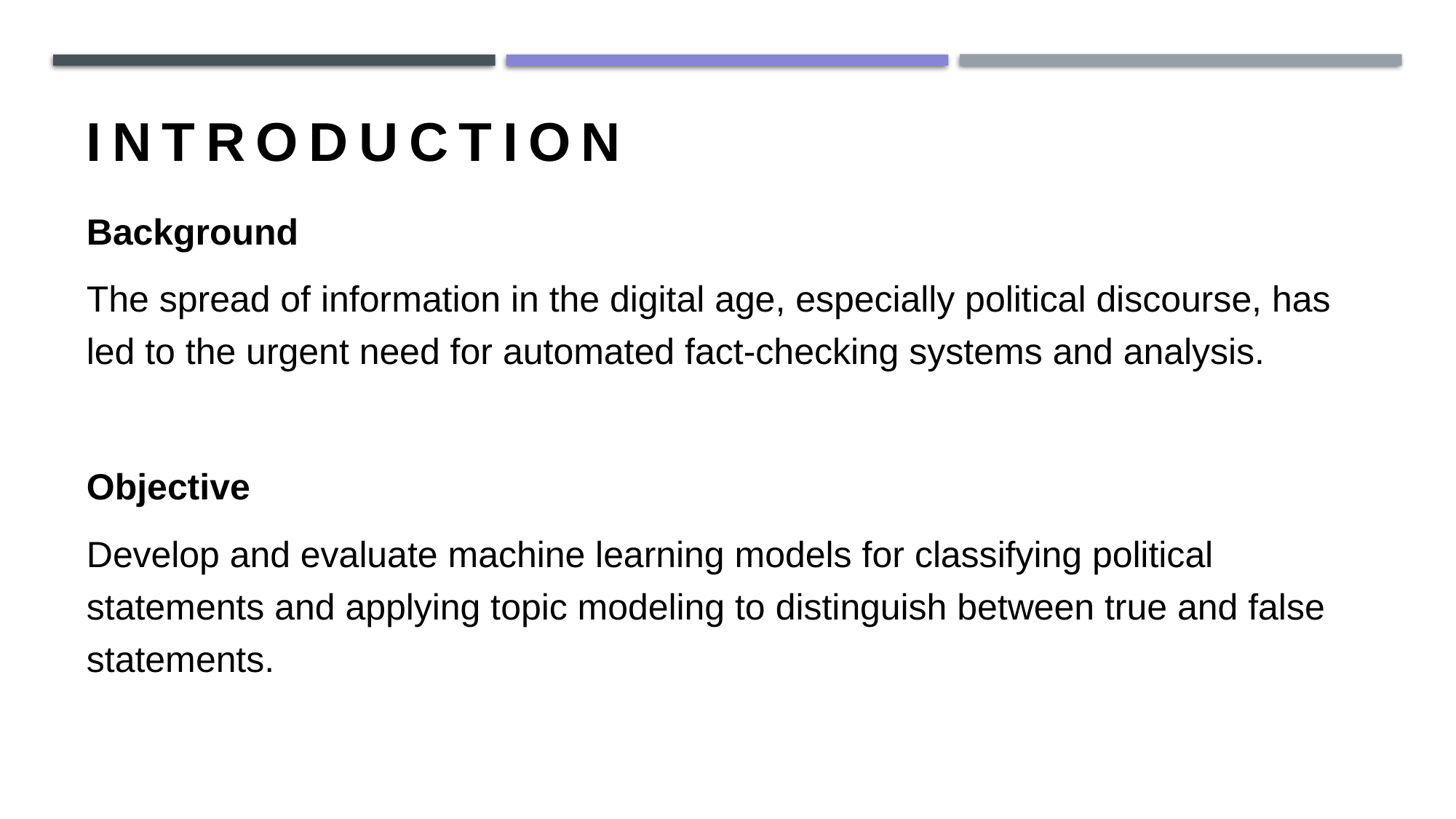

Introduction
Background
The spread of information in the digital age, especially political discourse, has led to the urgent need for automated fact-checking systems and analysis.

Objective
Develop and evaluate machine learning models for classifying political statements and applying topic modeling to distinguish between true and false statements.